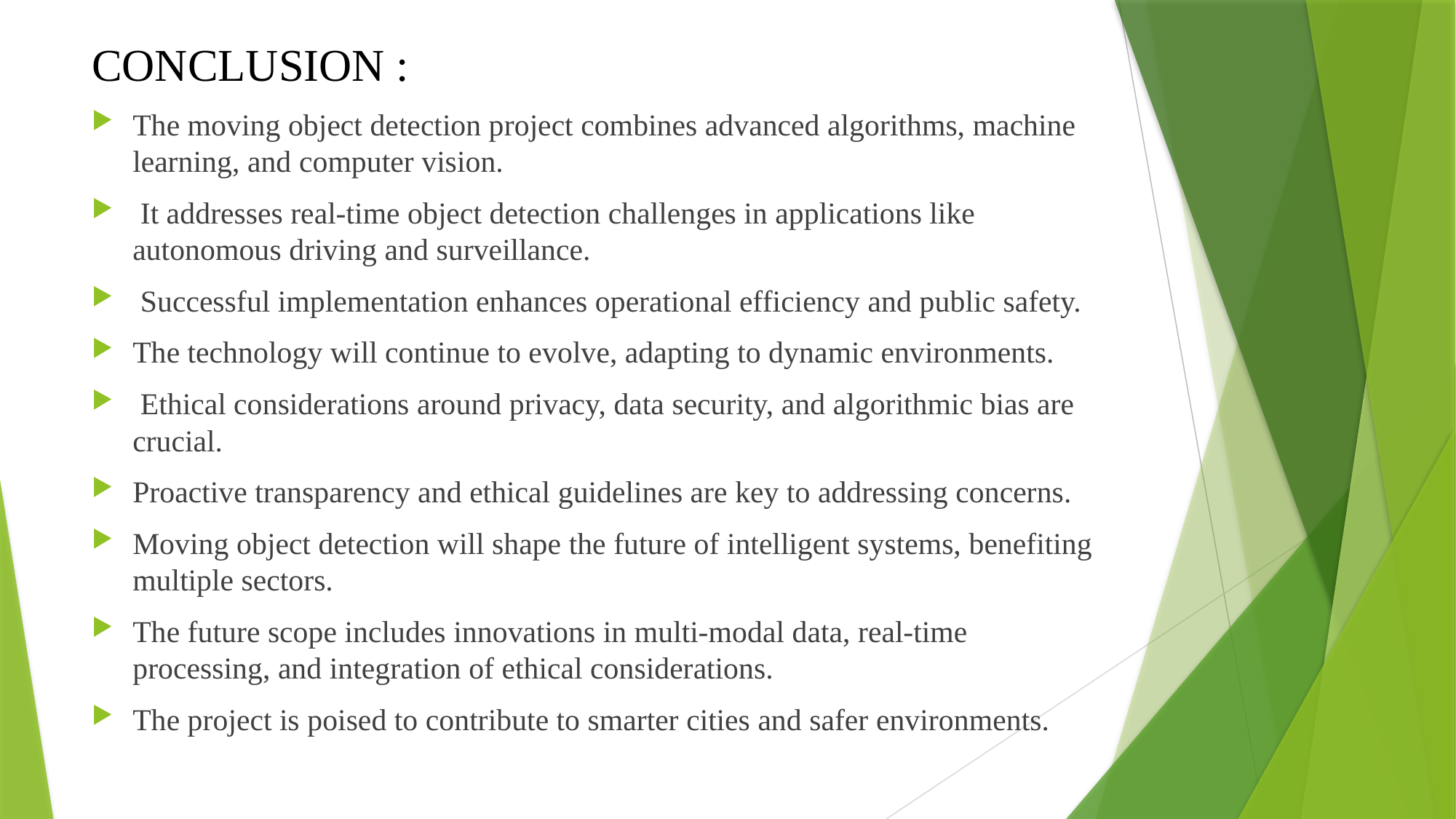

# CONCLUSION :
The moving object detection project combines advanced algorithms, machine learning, and computer vision.
 It addresses real-time object detection challenges in applications like autonomous driving and surveillance.
 Successful implementation enhances operational efficiency and public safety.
The technology will continue to evolve, adapting to dynamic environments.
 Ethical considerations around privacy, data security, and algorithmic bias are crucial.
Proactive transparency and ethical guidelines are key to addressing concerns.
Moving object detection will shape the future of intelligent systems, benefiting multiple sectors.
The future scope includes innovations in multi-modal data, real-time processing, and integration of ethical considerations.
The project is poised to contribute to smarter cities and safer environments.